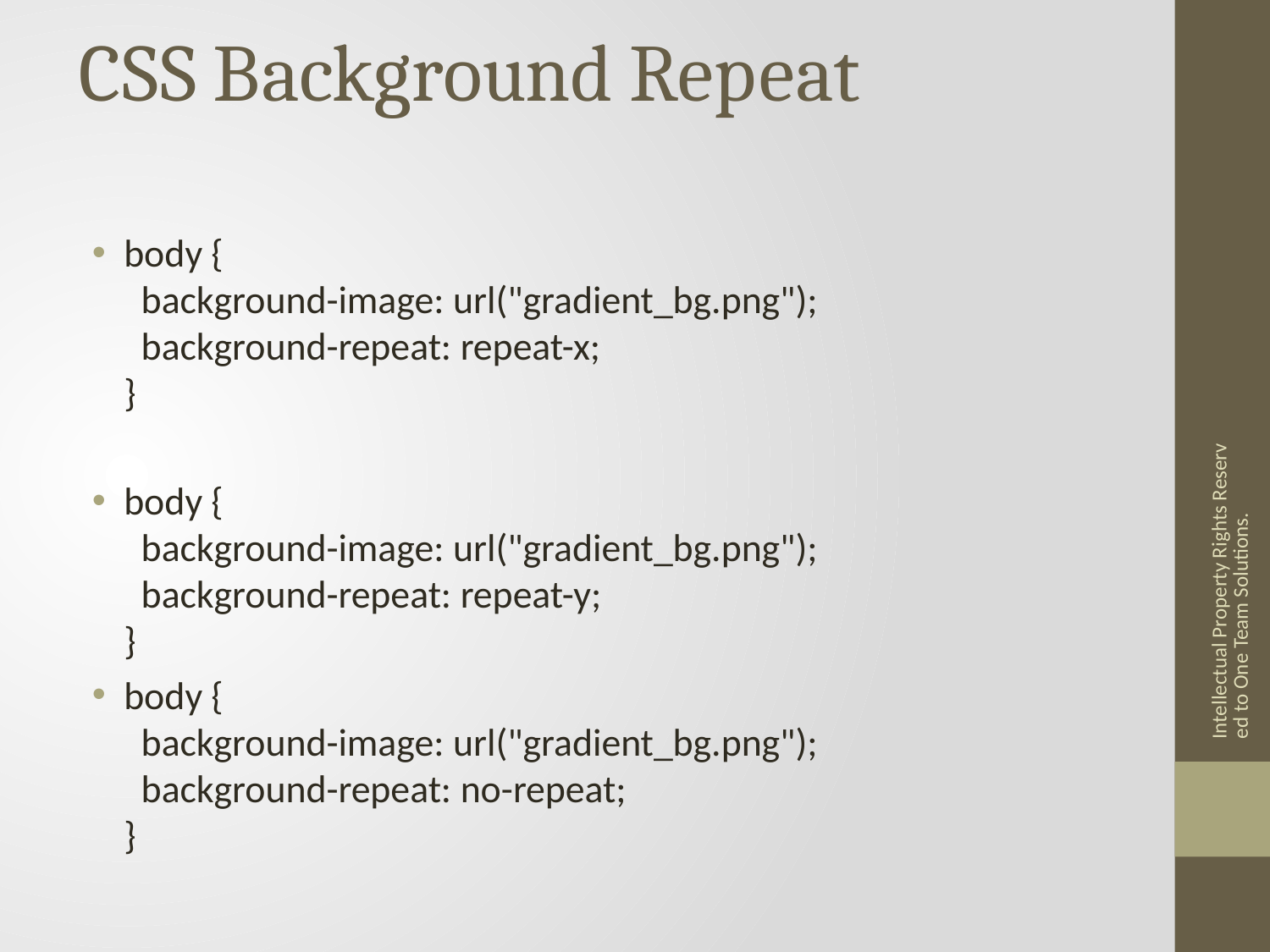

# CSS Background Repeat
body {
  background-image: url("gradient_bg.png");
  background-repeat: repeat-x;
}

body {
  background-image: url("gradient_bg.png");
  background-repeat: repeat-y;
}
body {
  background-image: url("gradient_bg.png");
  background-repeat: no-repeat;
}
Intellectual Property Rights Reserved to One Team Solutions.